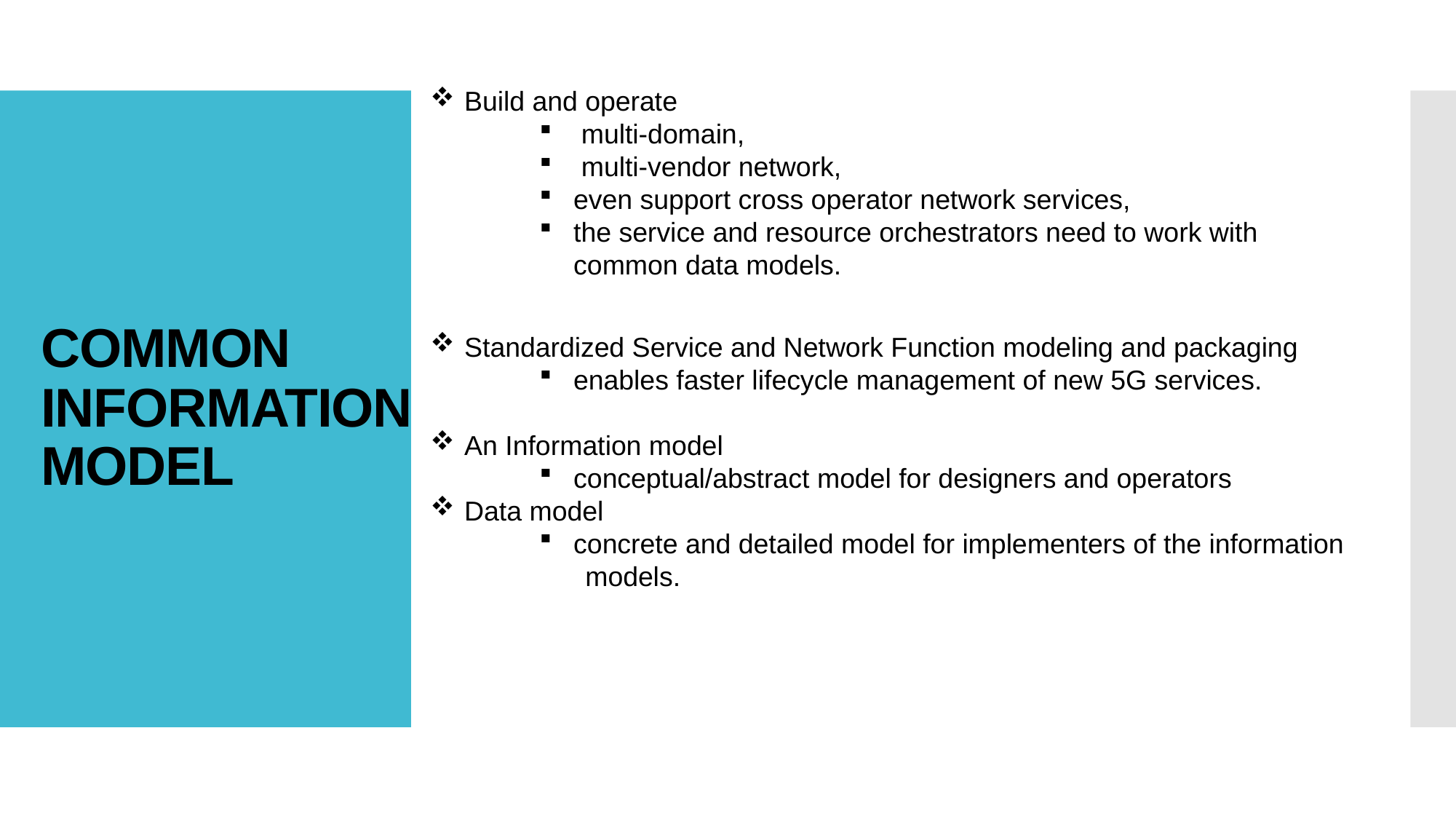

Build and operate
 multi-domain,
 multi-vendor network,
even support cross operator network services,
the service and resource orchestrators need to work with common data models.
# COMMON INFORMATION MODEL
Standardized Service and Network Function modeling and packaging
enables faster lifecycle management of new 5G services.

An Information model
conceptual/abstract model for designers and operators
Data model
concrete and detailed model for implementers of the information
      models.